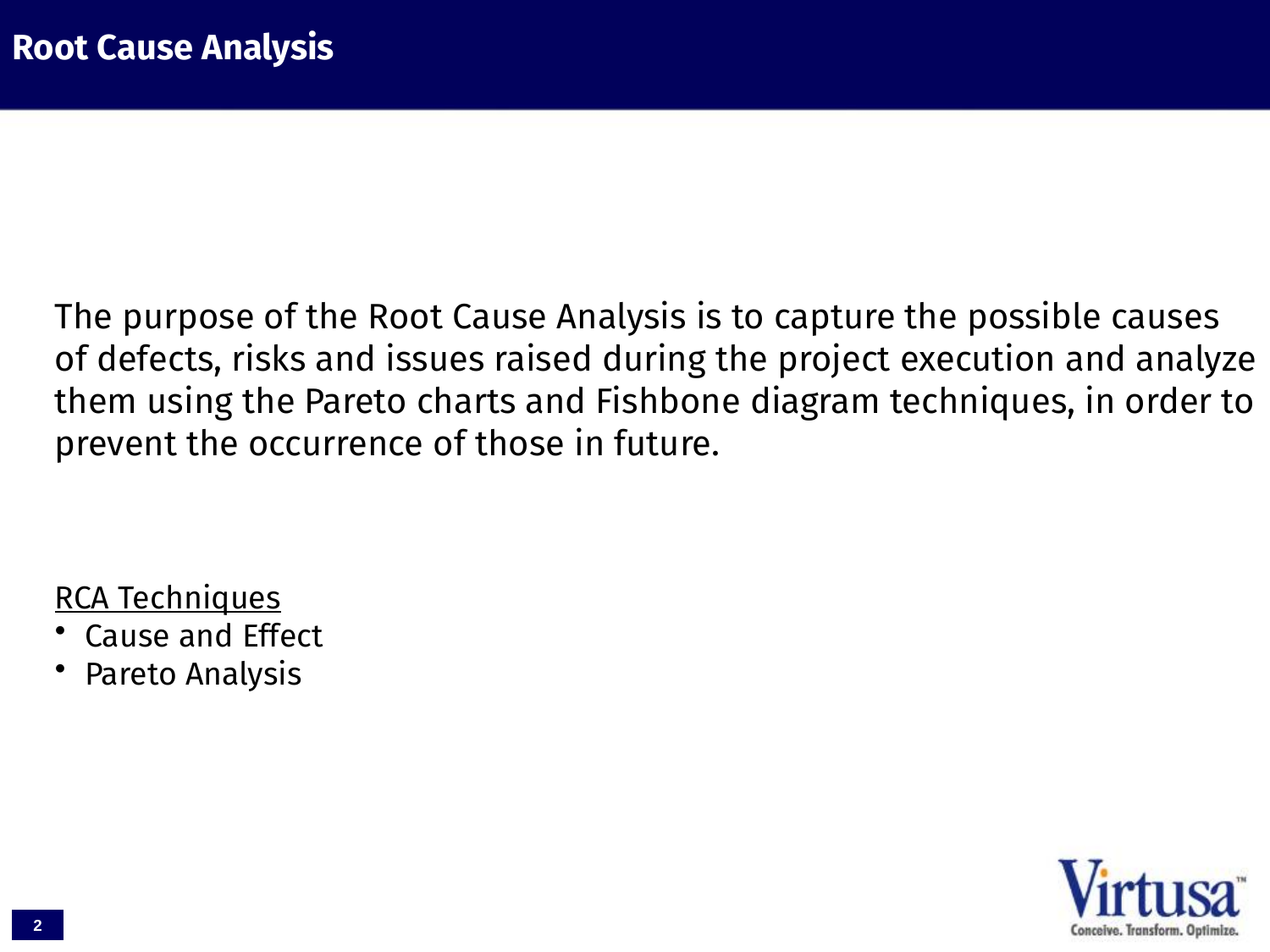

Root Cause Analysis

The purpose of the Root Cause Analysis is to capture the possible causes of defects, risks and issues raised during the project execution and analyze them using the Pareto charts and Fishbone diagram techniques, in order to prevent the occurrence of those in future.

RCA Techniques
Cause and Effect
Pareto Analysis